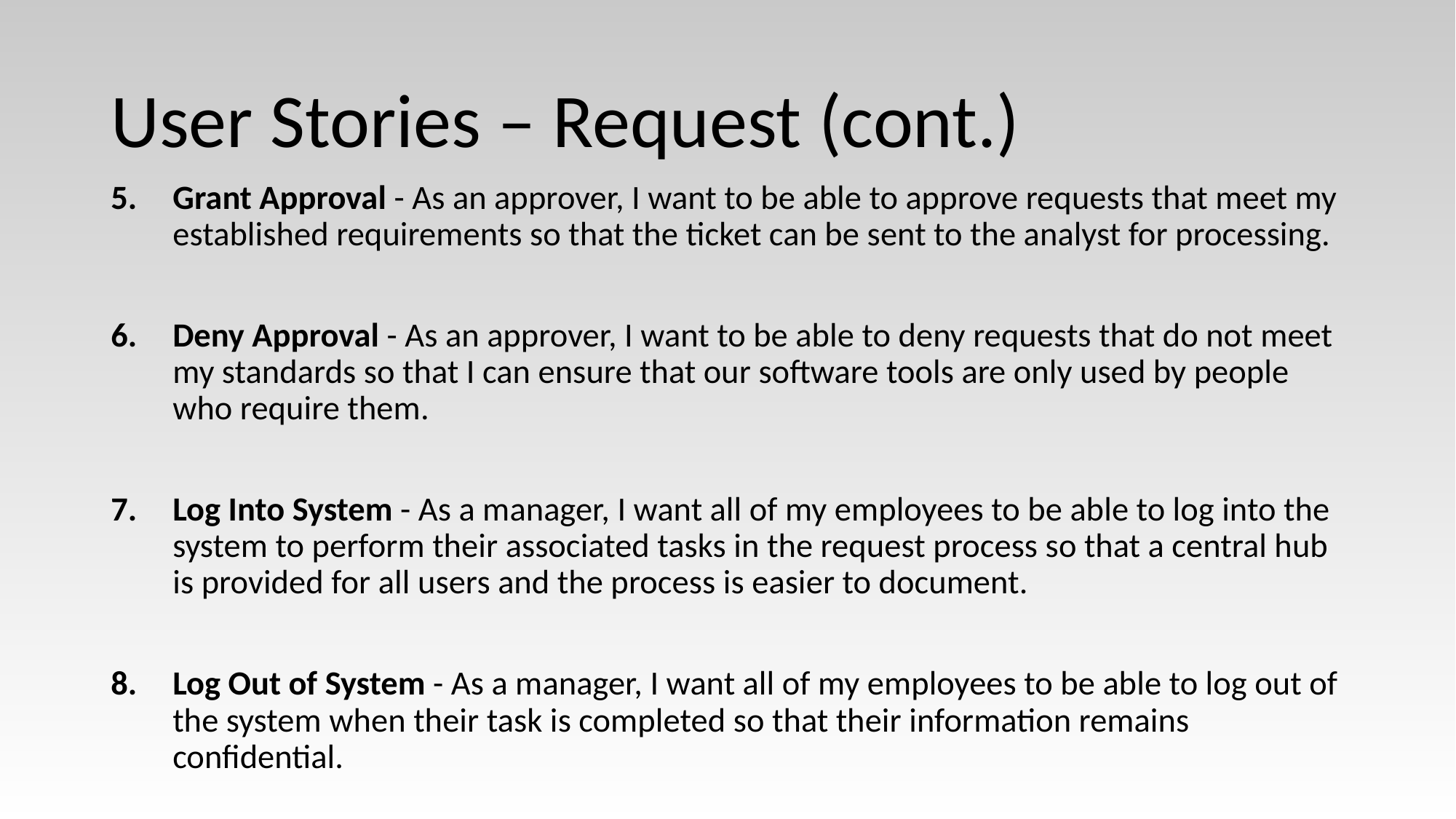

# User Stories – Request (cont.)
Grant Approval - As an approver, I want to be able to approve requests that meet my established requirements so that the ticket can be sent to the analyst for processing.

Deny Approval - As an approver, I want to be able to deny requests that do not meet my standards so that I can ensure that our software tools are only used by people who require them.

Log Into System - As a manager, I want all of my employees to be able to log into the system to perform their associated tasks in the request process so that a central hub is provided for all users and the process is easier to document.

Log Out of System - As a manager, I want all of my employees to be able to log out of the system when their task is completed so that their information remains confidential.